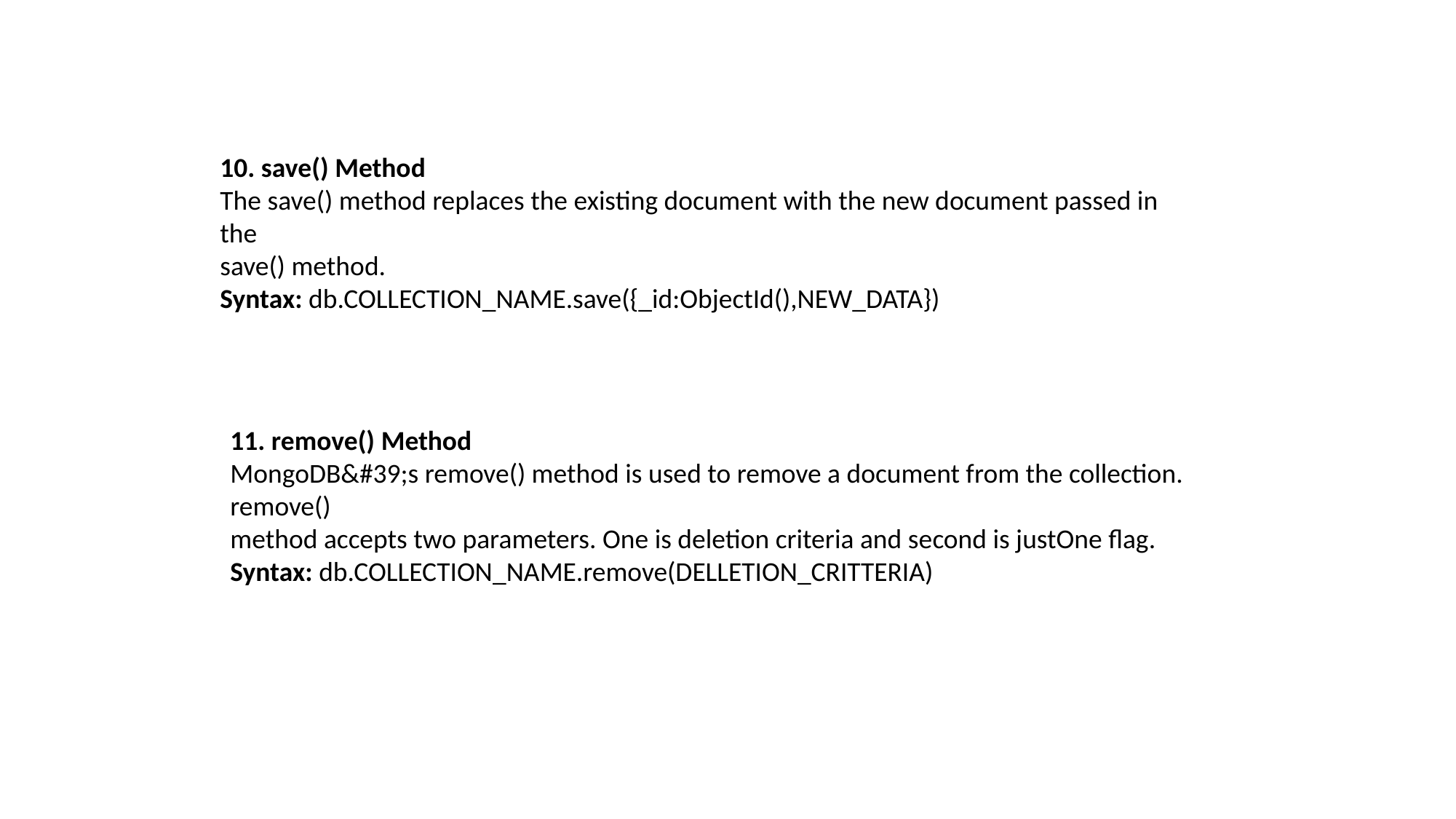

10. save() Method
The save() method replaces the existing document with the new document passed in the
save() method.
Syntax: db.COLLECTION_NAME.save({_id:ObjectId(),NEW_DATA})

11. remove() Method
MongoDB&#39;s remove() method is used to remove a document from the collection. remove()
method accepts two parameters. One is deletion criteria and second is justOne flag.
Syntax: db.COLLECTION_NAME.remove(DELLETION_CRITTERIA)